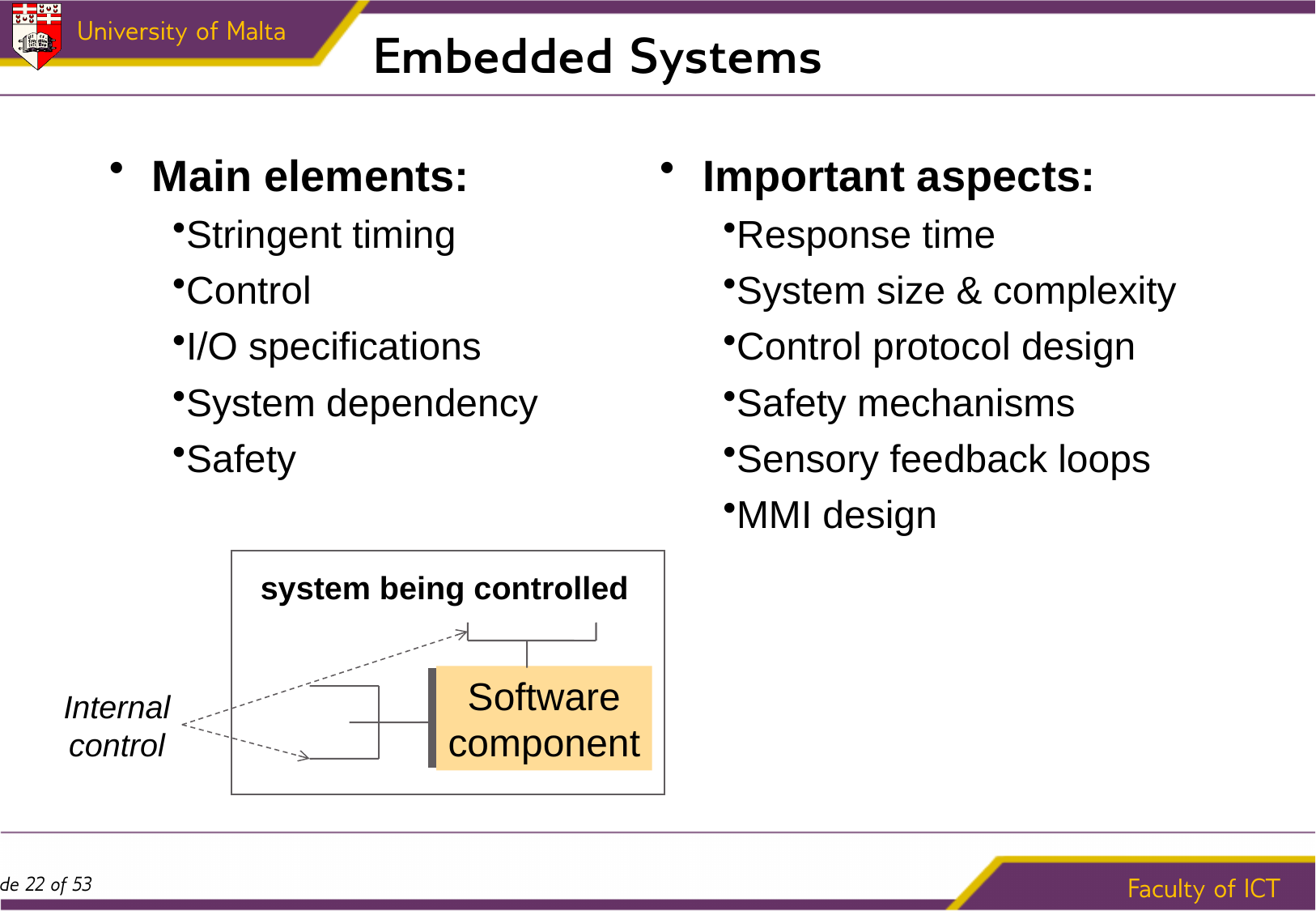

# Embedded Systems
Main elements:
Stringent timing
Control
I/O specifications
System dependency
Safety
Important aspects:
Response time
System size & complexity
Control protocol design
Safety mechanisms
Sensory feedback loops
MMI design

system being controlled

Software
component

Internal
control

Faculty of ICT